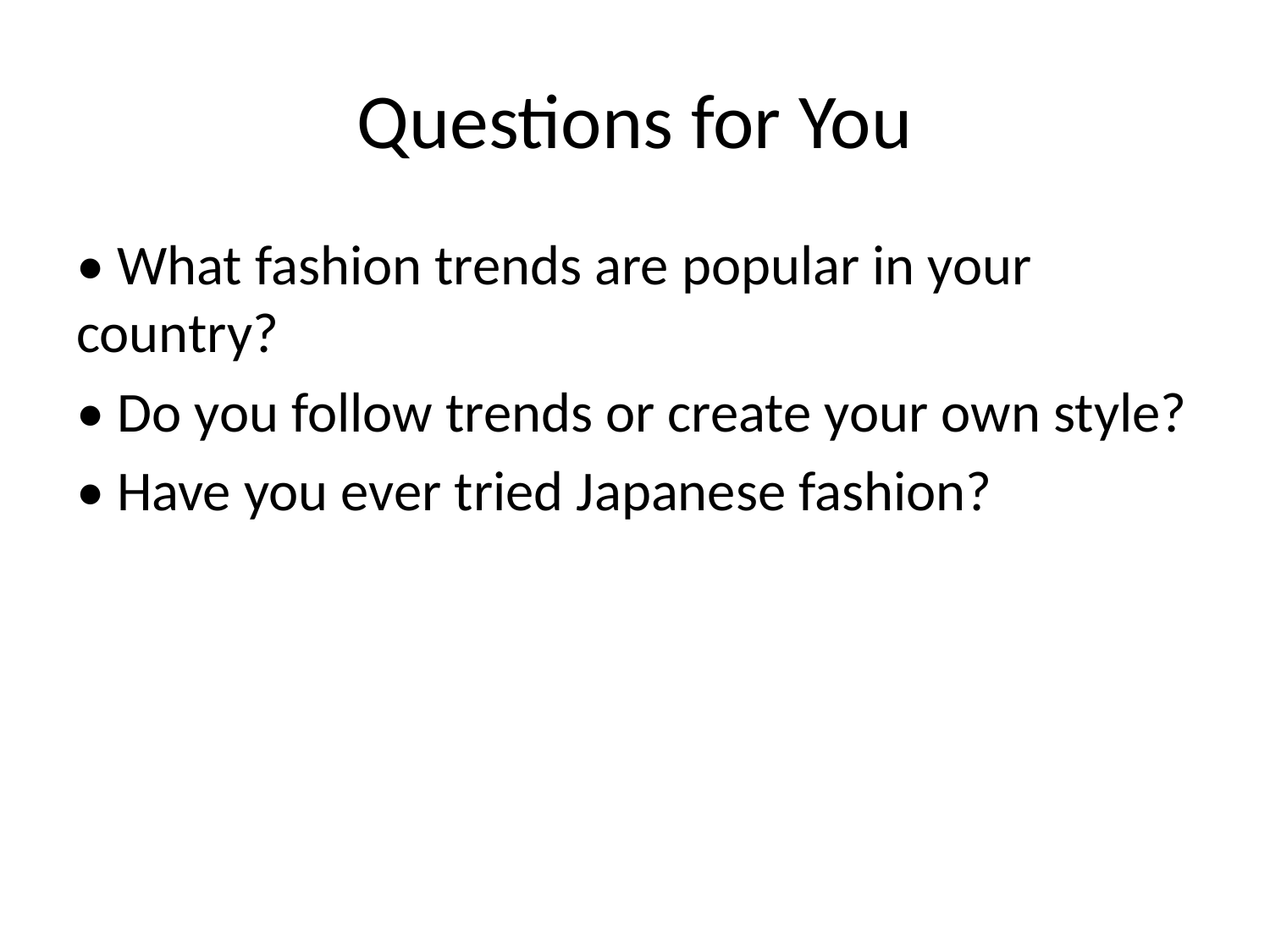

# Questions for You
• What fashion trends are popular in your country?
• Do you follow trends or create your own style?
• Have you ever tried Japanese fashion?